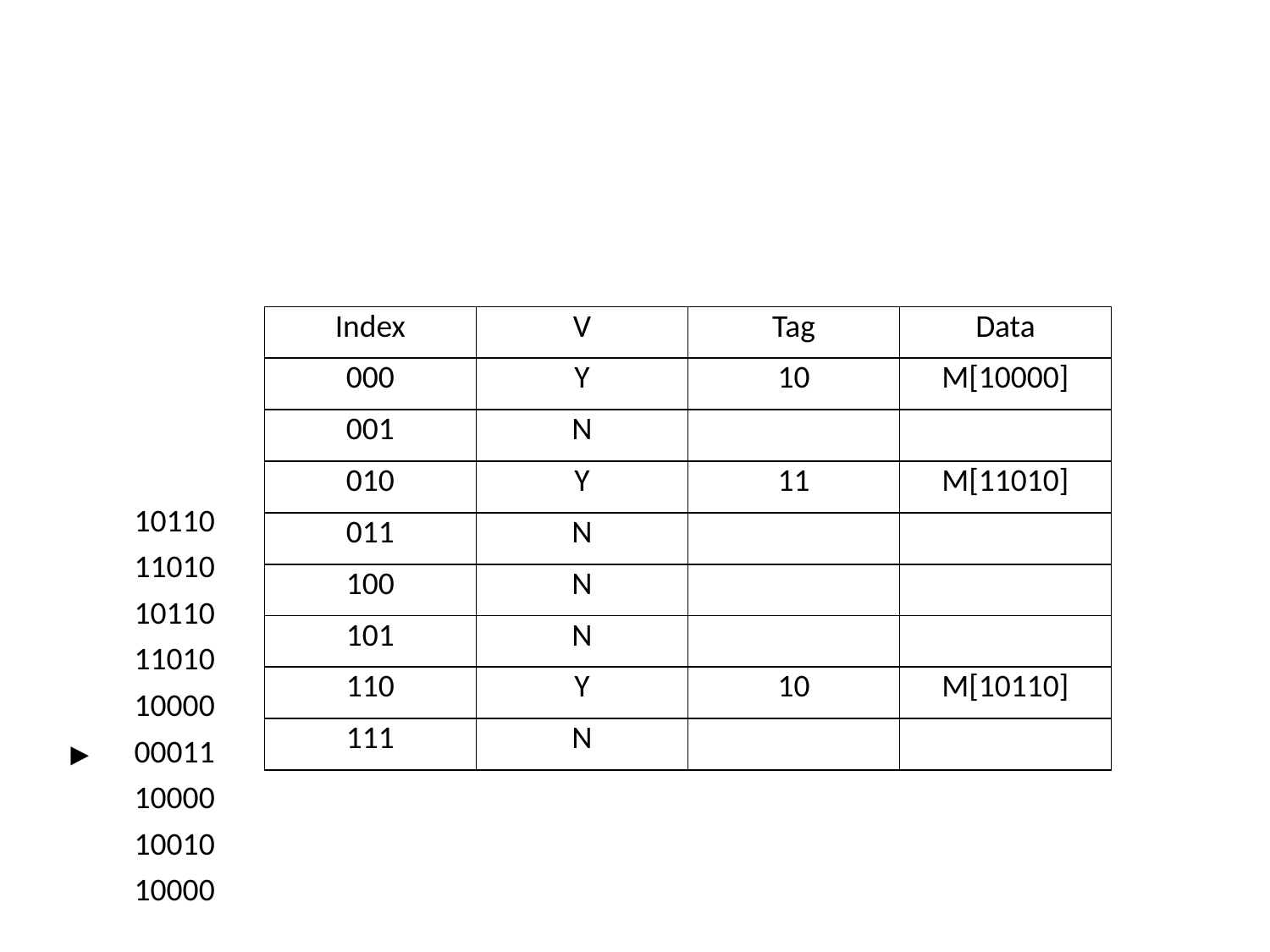

| Index | V | Tag | Data |
| --- | --- | --- | --- |
| 000 | Y | 10 | M[10000] |
| 001 | N |  |  |
| 010 | Y | 11 | M[11010] |
| 011 | N |  |  |
| 100 | N |  |  |
| 101 | N |  |  |
| 110 | Y | 10 | M[10110] |
| 111 | N |  |  |
|  | 10110 |
| --- | --- |
|  | 11010 |
|  | 10110 |
|  | 11010 |
|  | 10000 |
| ► | 00011 |
|  | 10000 |
|  | 10010 |
|  | 10000 |